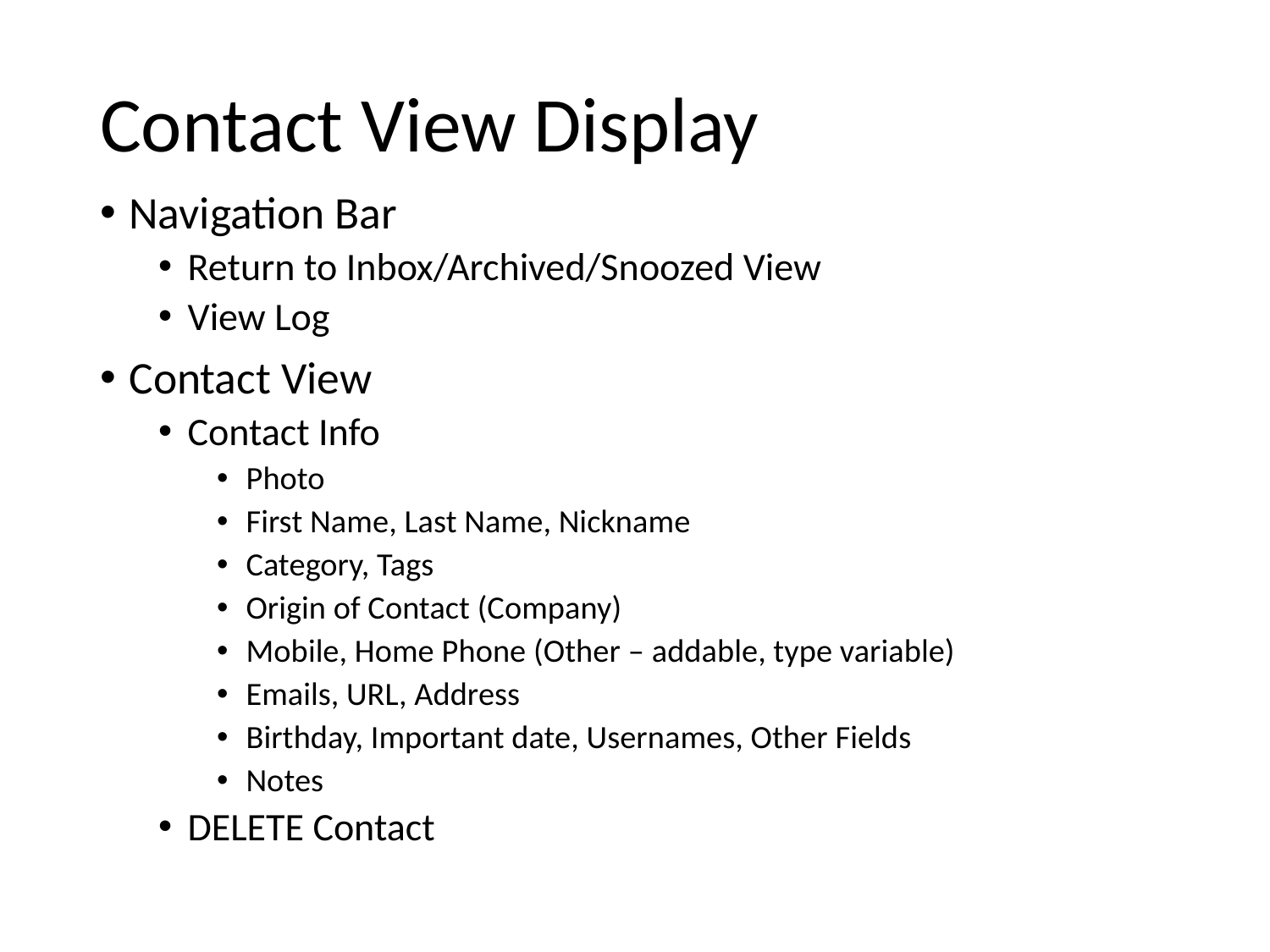

# Contact View Display
Navigation Bar
Return to Inbox/Archived/Snoozed View
View Log
Contact View
Contact Info
Photo
First Name, Last Name, Nickname
Category, Tags
Origin of Contact (Company)
Mobile, Home Phone (Other – addable, type variable)
Emails, URL, Address
Birthday, Important date, Usernames, Other Fields
Notes
DELETE Contact